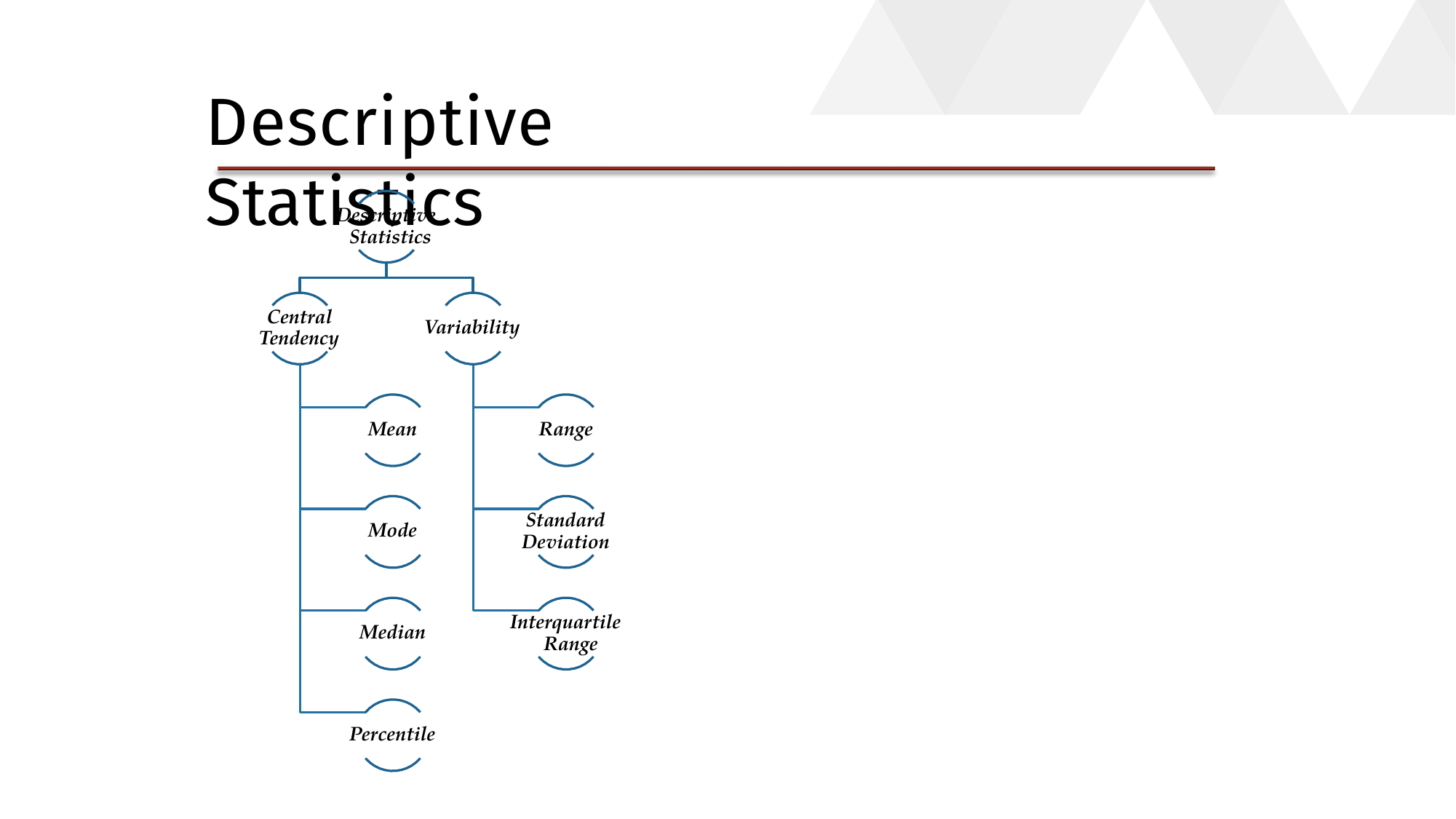

# Descriptive Statistics

Descriptive  Statistics

Central  Tendency
Variability

Mean
Range

Standard  Deviation
Mode

Interquartile  Range
Median

Percentile